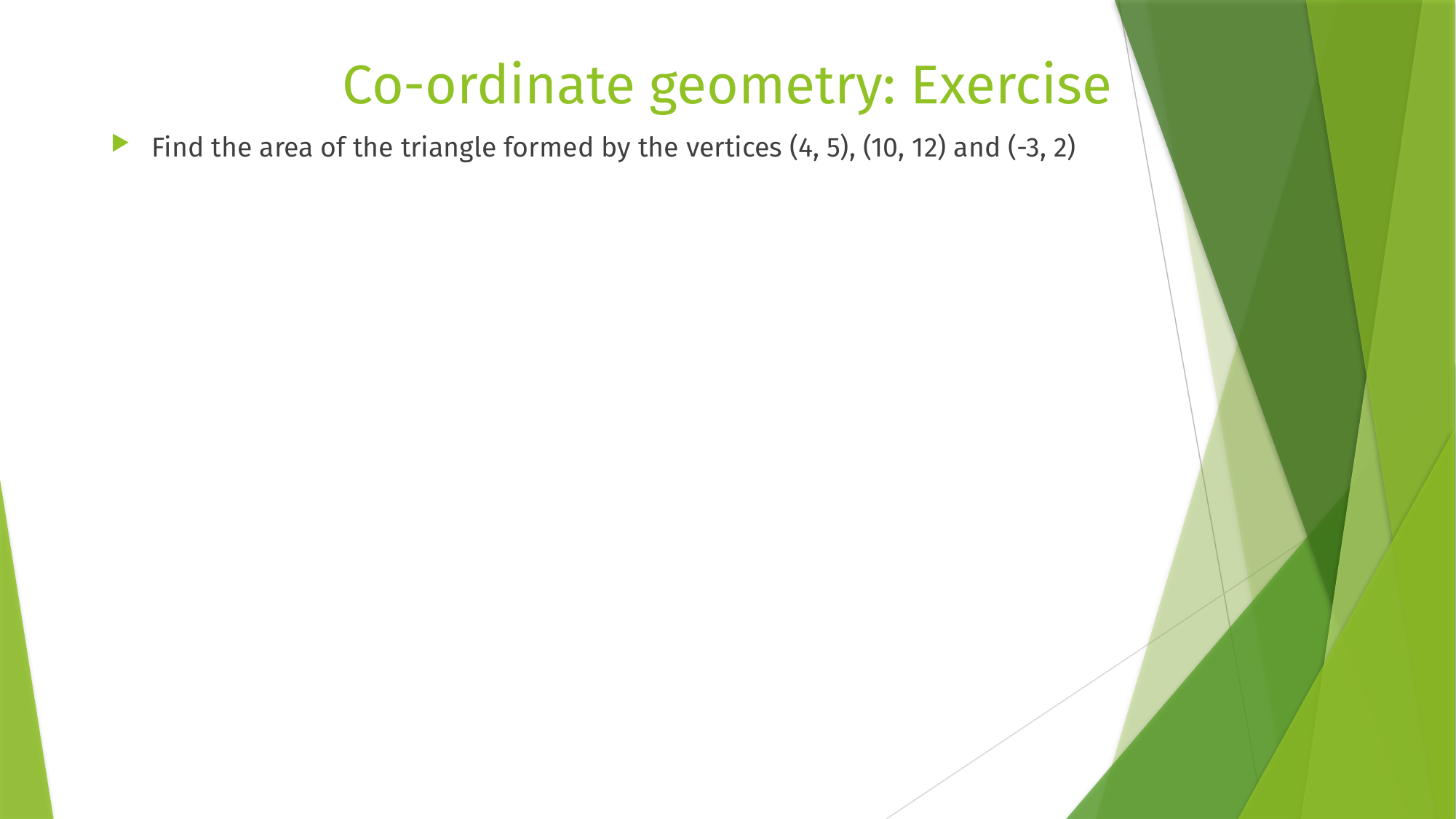

# Co-ordinate geometry: Exercise
Find the area of the triangle formed by the vertices (4, 5), (10, 12) and (-3, 2)